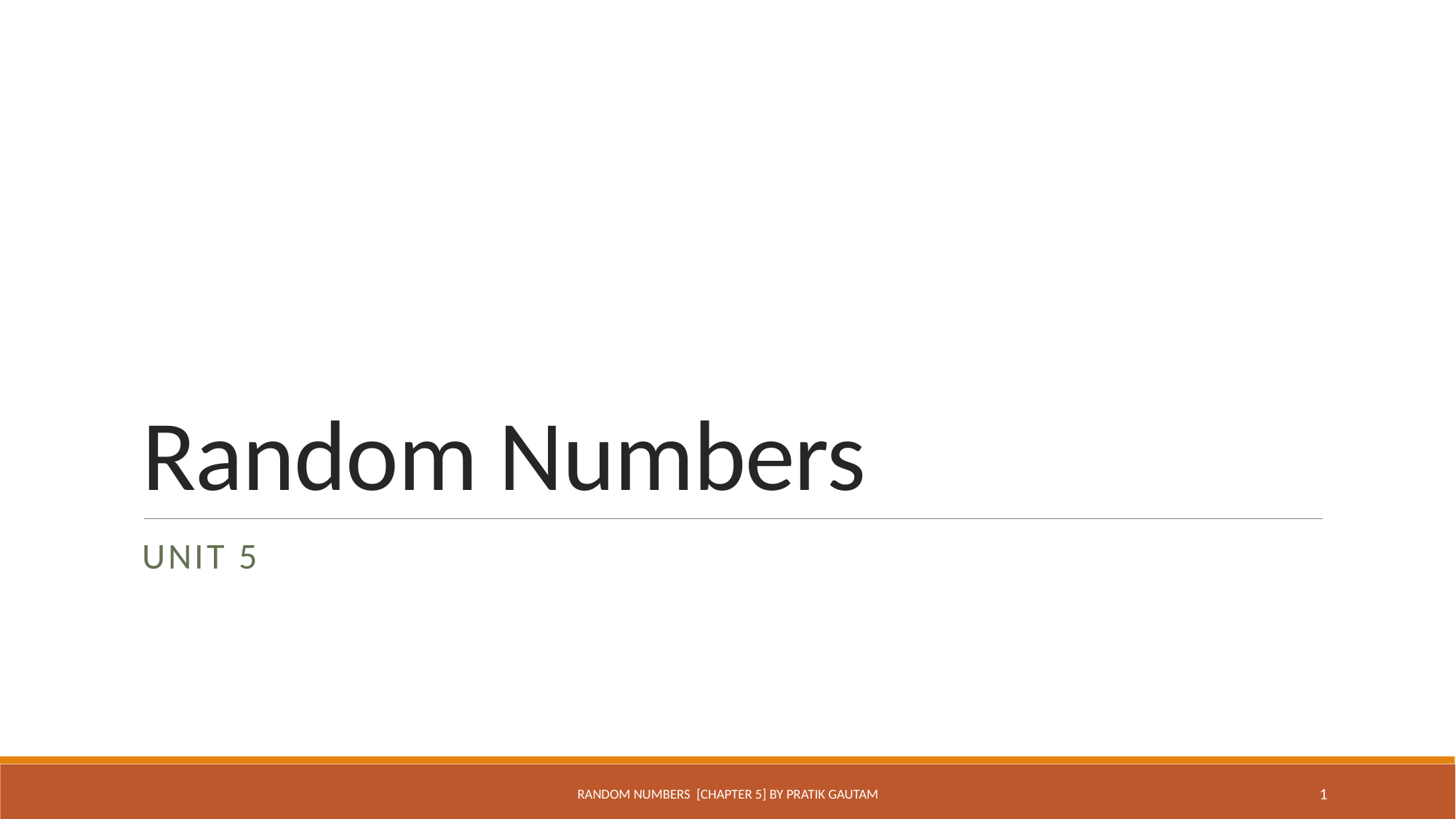

# Random Numbers
Unit 5
Random Numbers  [Chapter 5] By Pratik Gautam
1